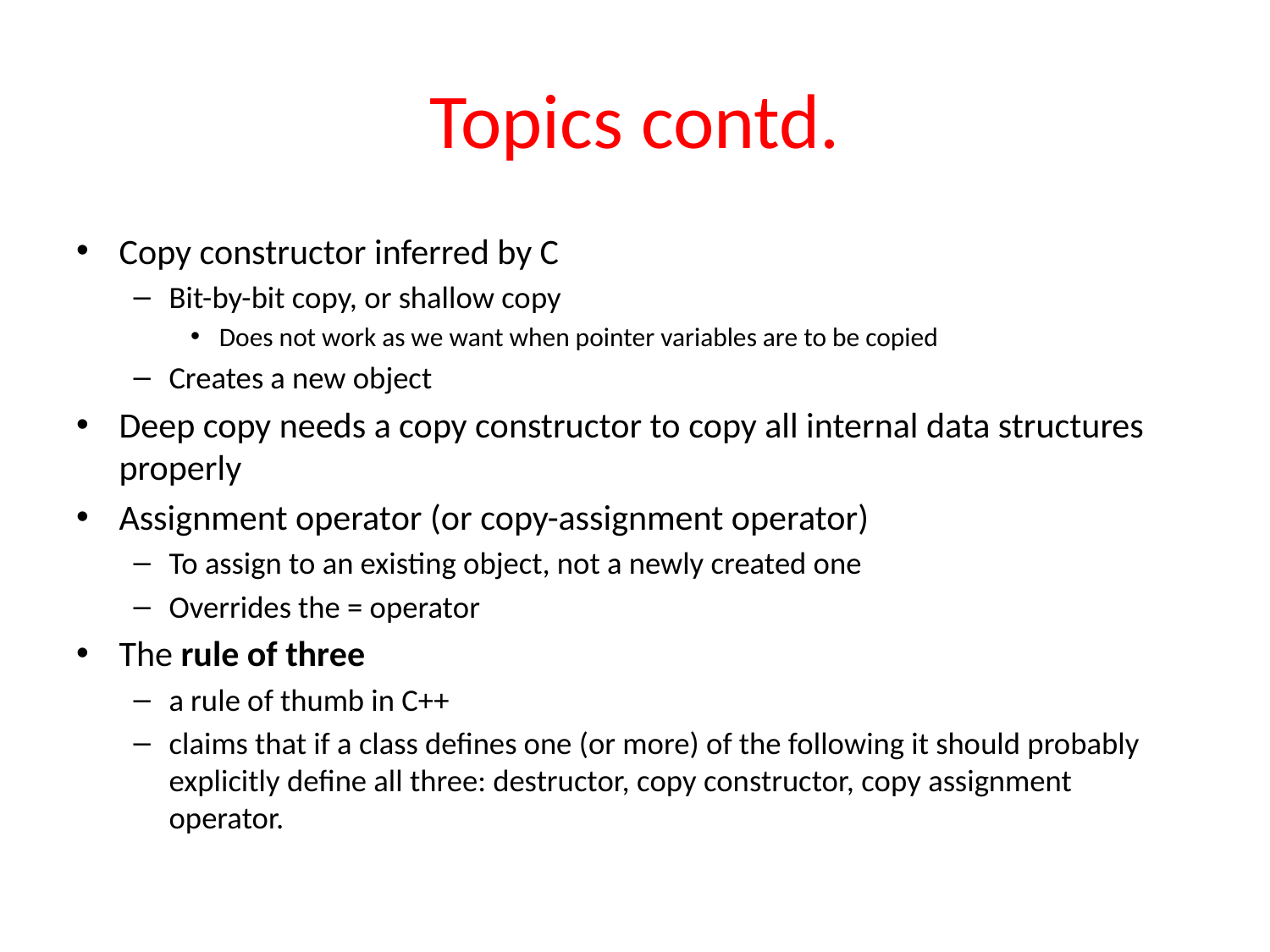

# Topics contd.
Copy constructor inferred by C
Bit-by-bit copy, or shallow copy
Does not work as we want when pointer variables are to be copied
Creates a new object
Deep copy needs a copy constructor to copy all internal data structures properly
Assignment operator (or copy-assignment operator)
To assign to an existing object, not a newly created one
Overrides the = operator
The rule of three
a rule of thumb in C++
claims that if a class defines one (or more) of the following it should probably explicitly define all three: destructor, copy constructor, copy assignment operator.